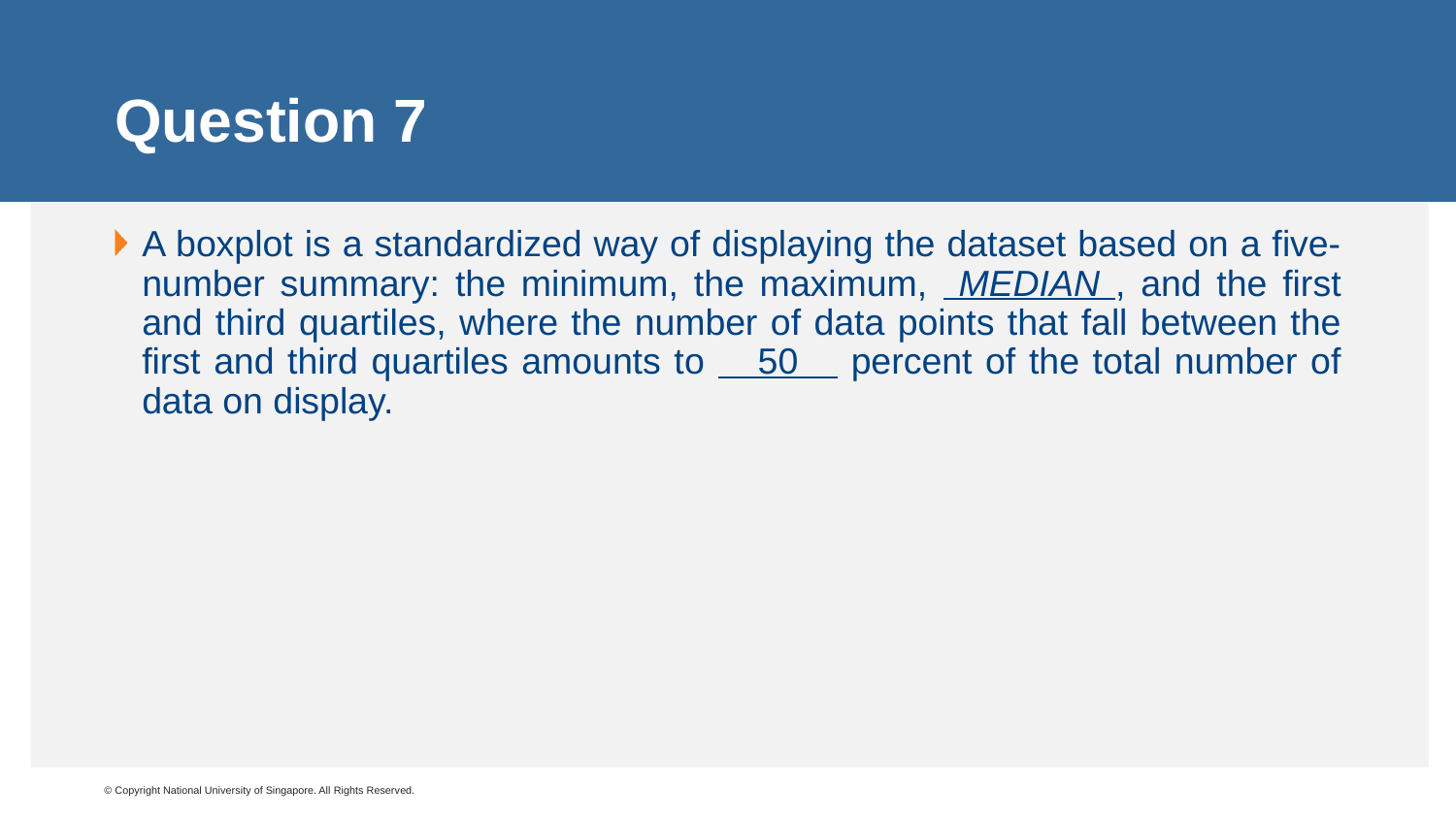

# Question 7
A boxplot is a standardized way of displaying the dataset based on a five-number summary: the minimum, the maximum,  MEDIAN , and the first and third quartiles, where the number of data points that fall between the first and third quartiles amounts to    50    percent of the total number of data on display.